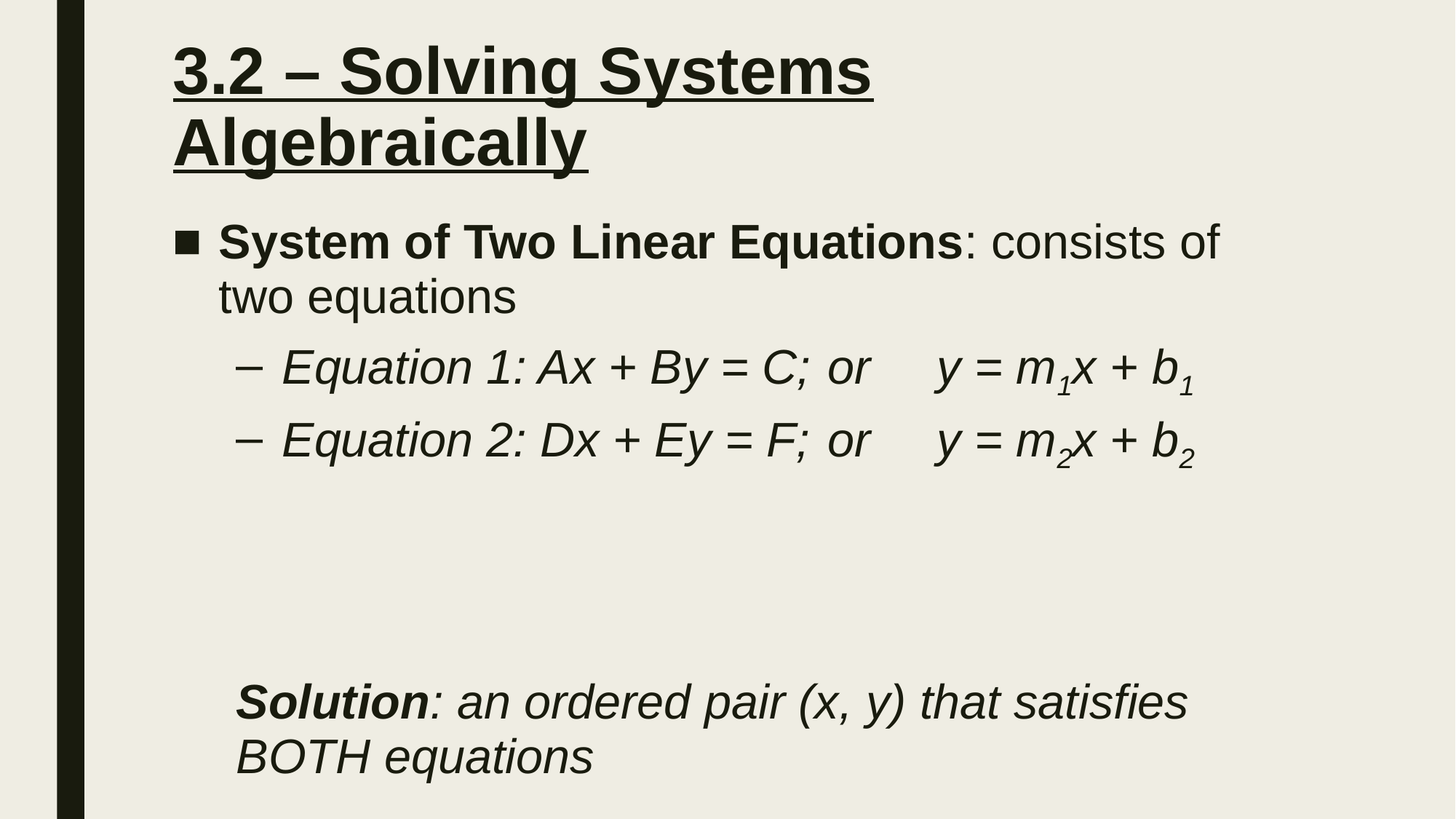

# 3.2 – Solving Systems Algebraically
System of Two Linear Equations: consists of two equations
Equation 1: Ax + By = C;	or	y = m1x + b1
Equation 2: Dx + Ey = F;	or	y = m2x + b2

Solution: an ordered pair (x, y) that satisfies BOTH equations